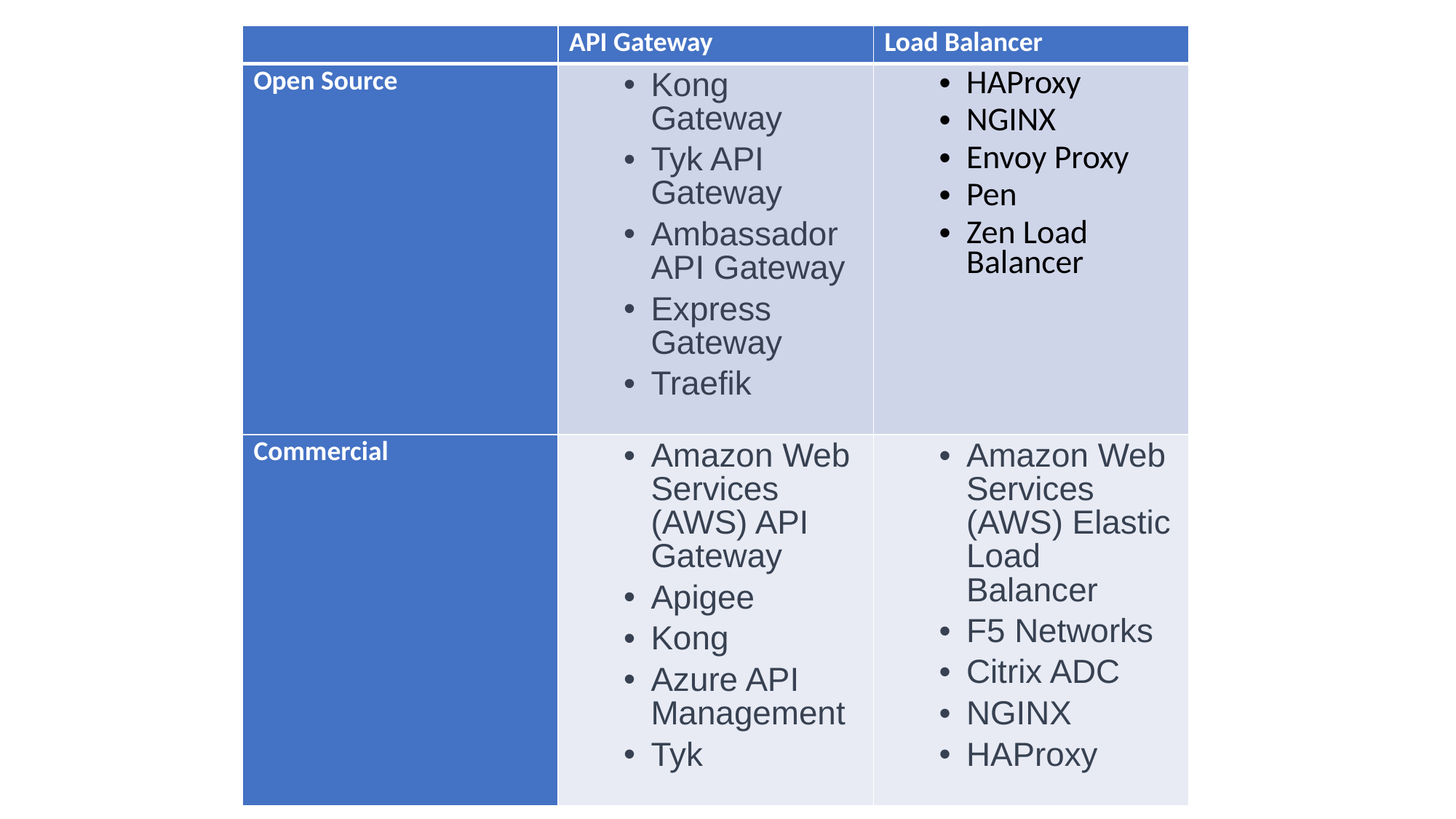

|  | API Gateway | Load Balancer |
| --- | --- | --- |
| Open Source | Kong Gateway Tyk API Gateway Ambassador API Gateway Express Gateway Traefik | HAProxy NGINX Envoy Proxy Pen Zen Load Balancer |
| Commercial | Amazon Web Services (AWS) API Gateway Apigee Kong Azure API Management Tyk | Amazon Web Services (AWS) Elastic Load Balancer F5 Networks Citrix ADC NGINX HAProxy |